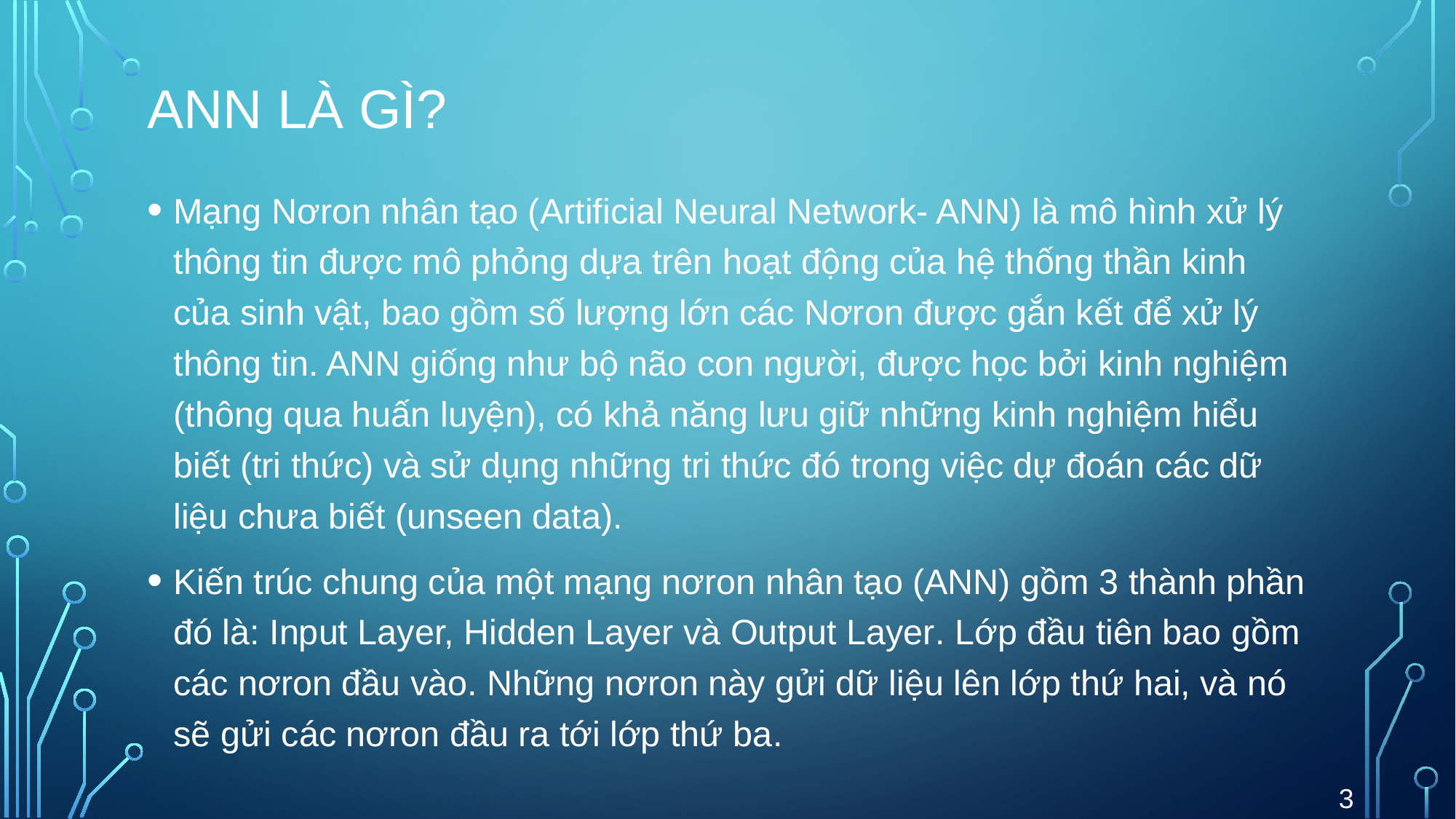

# ANN Là gì?
Mạng Nơron nhân tạo (Artificial Neural Network- ANN) là mô hình xử lý thông tin được mô phỏng dựa trên hoạt động của hệ thống thần kinh của sinh vật, bao gồm số lượng lớn các Nơron được gắn kết để xử lý thông tin. ANN giống như bộ não con người, được học bởi kinh nghiệm (thông qua huấn luyện), có khả năng lưu giữ những kinh nghiệm hiểu biết (tri thức) và sử dụng những tri thức đó trong việc dự đoán các dữ liệu chưa biết (unseen data).
Kiến trúc chung của một mạng nơron nhân tạo (ANN) gồm 3 thành phần đó là: Input Layer, Hidden Layer và Output Layer. Lớp đầu tiên bao gồm các nơron đầu vào. Những nơron này gửi dữ liệu lên lớp thứ hai, và nó sẽ gửi các nơron đầu ra tới lớp thứ ba.
3